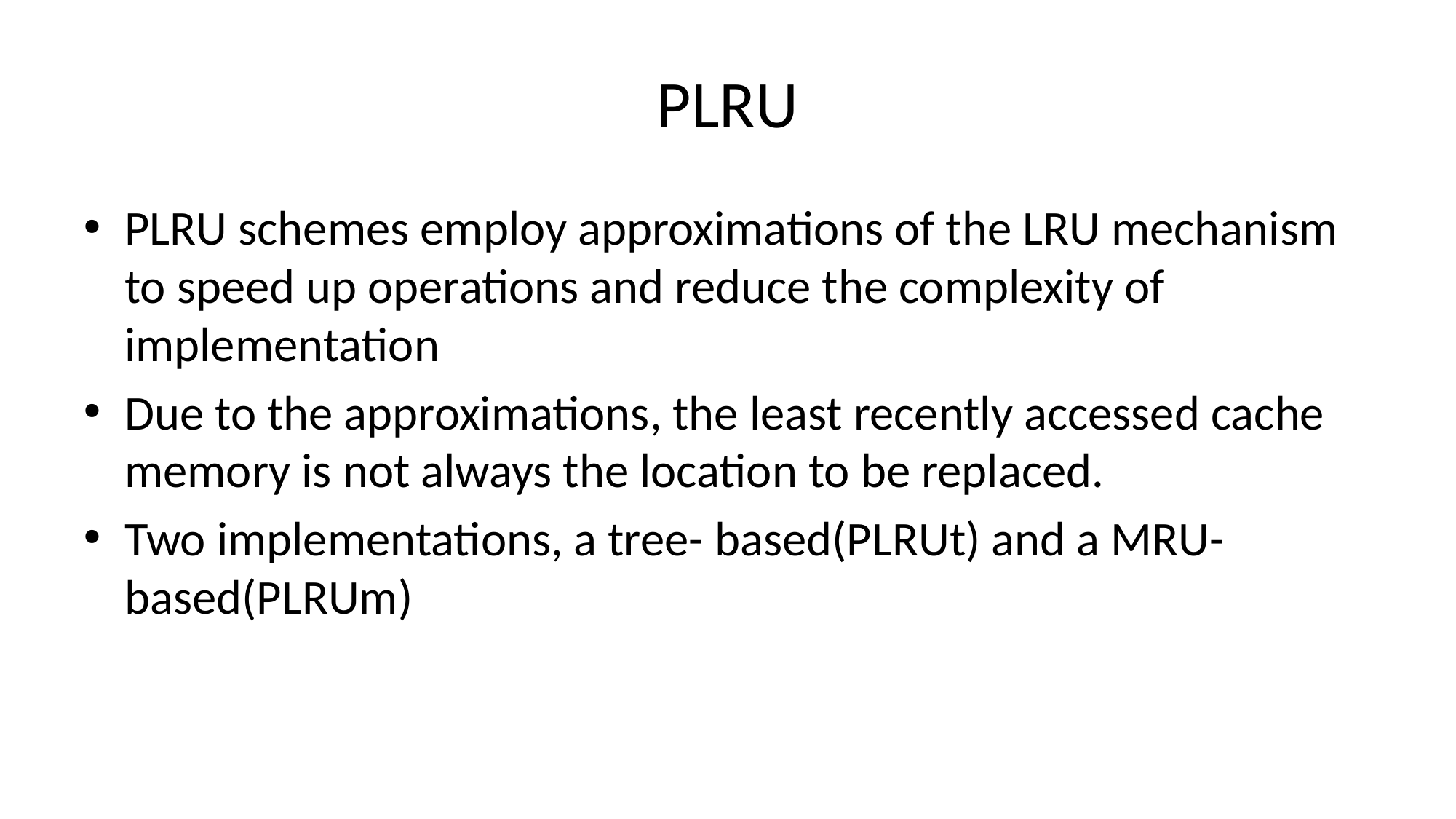

# PLRU
PLRU schemes employ approximations of the LRU mechanism to speed up operations and reduce the complexity of implementation
Due to the approximations, the least recently accessed cache memory is not always the location to be replaced.
Two implementations, a tree- based(PLRUt) and a MRU-based(PLRUm)